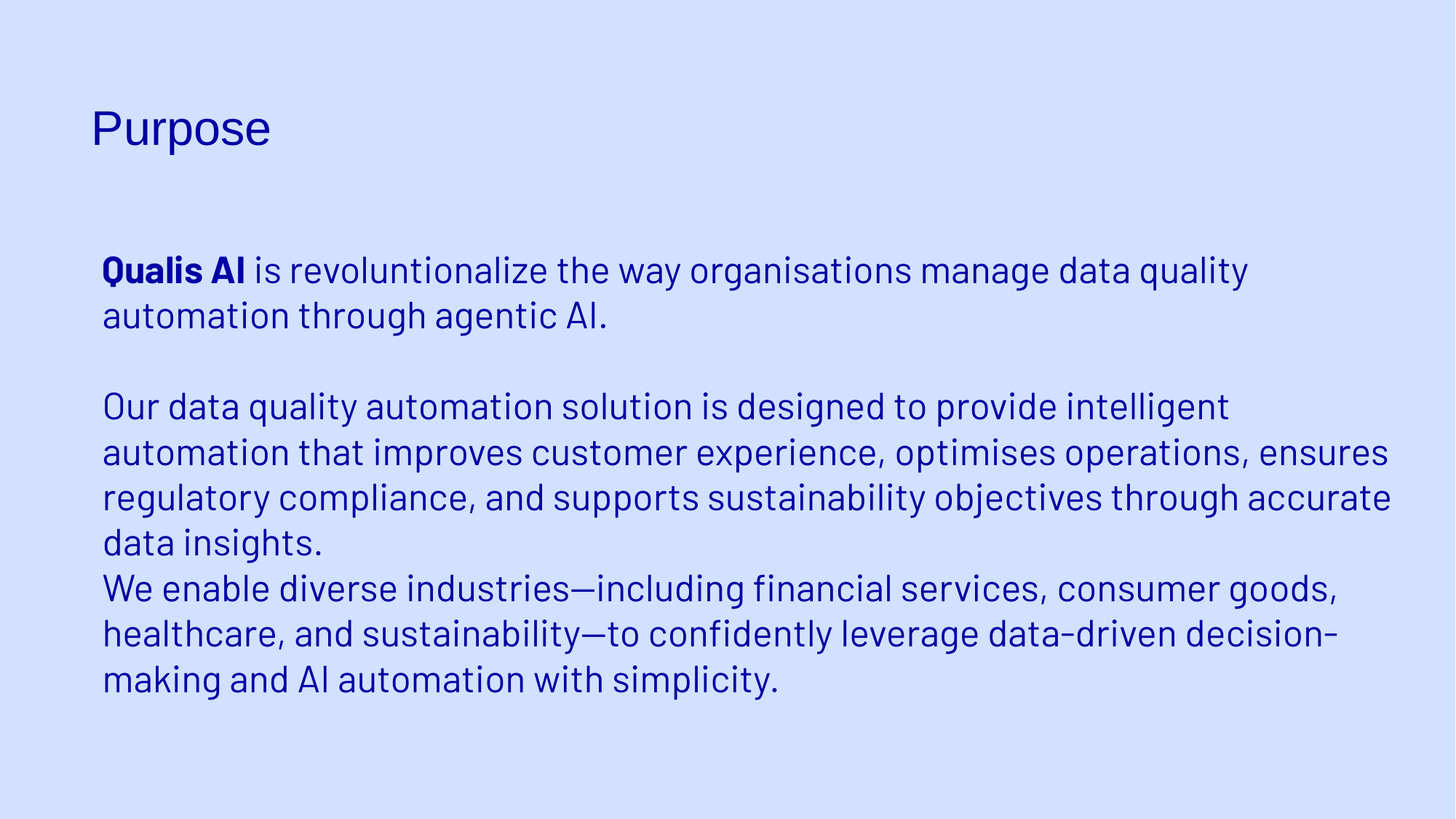

# Purpose
Qualis AI is revoluntionalize the way organisations manage data quality automation through agentic AI.
Our data quality automation solution is designed to provide intelligent automation that improves customer experience, optimises operations, ensures regulatory compliance, and supports sustainability objectives through accurate data insights.
We enable diverse industries—including financial services, consumer goods, healthcare, and sustainability—to confidently leverage data-driven decision-making and AI automation with simplicity.